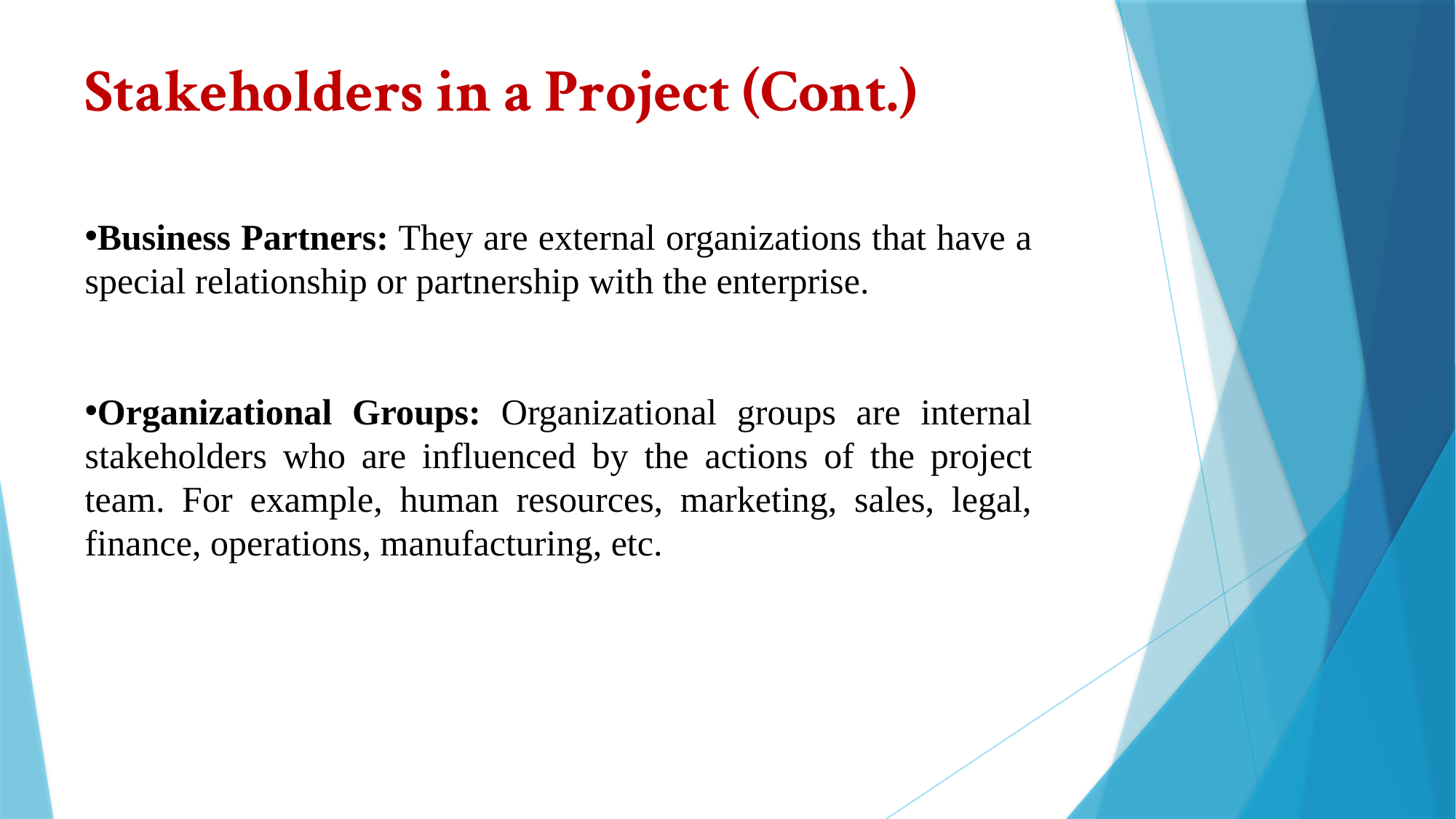

Stakeholders in a Project (Cont.)

Business Partners: They are external organizations that have a special relationship or partnership with the enterprise.

Organizational Groups: Organizational groups are internal stakeholders who are influenced by the actions of the project team. For example, human resources, marketing, sales, legal, finance, operations, manufacturing, etc.